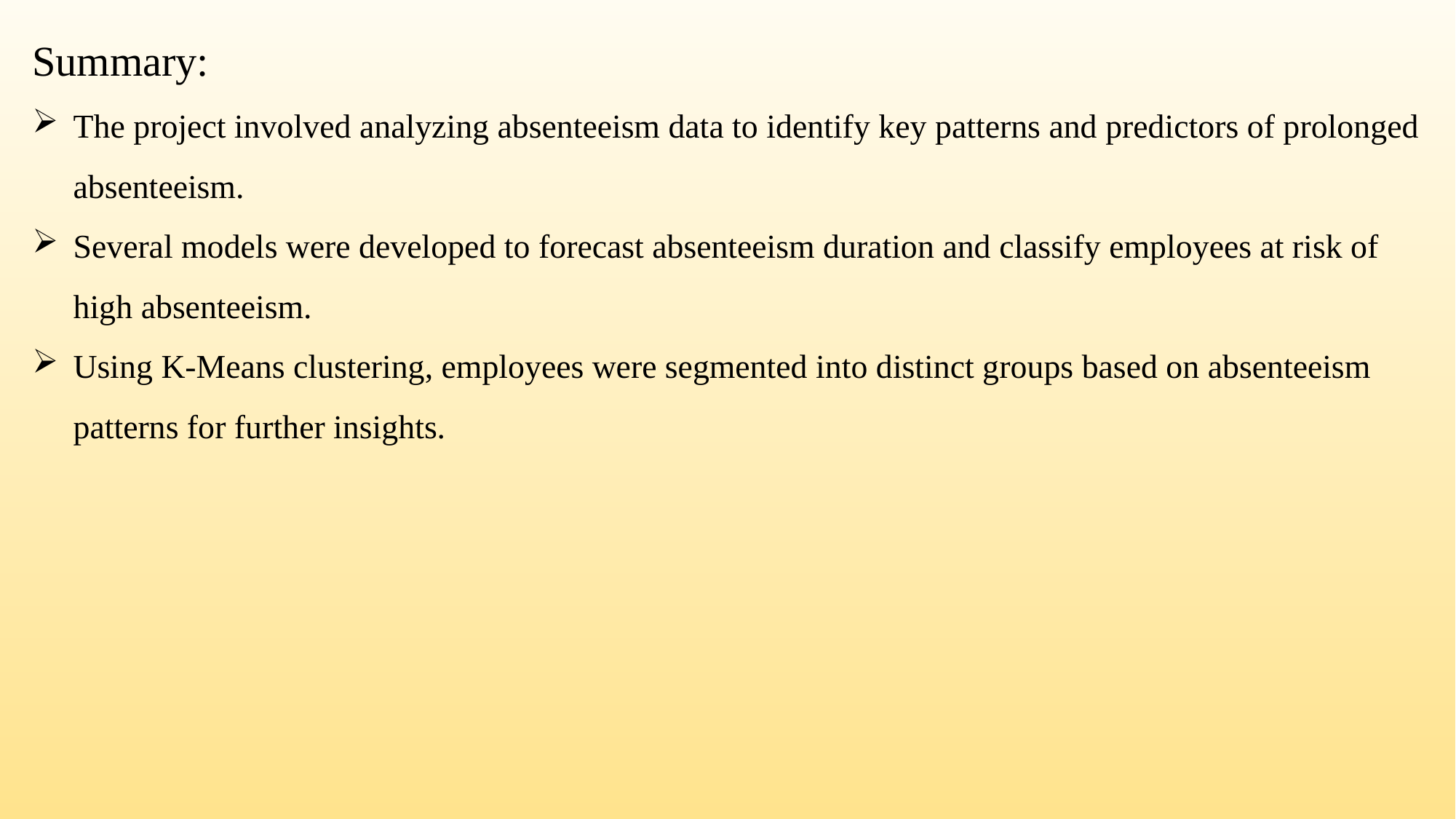

Summary:
The project involved analyzing absenteeism data to identify key patterns and predictors of prolonged absenteeism.
Several models were developed to forecast absenteeism duration and classify employees at risk of high absenteeism.
Using K-Means clustering, employees were segmented into distinct groups based on absenteeism patterns for further insights.